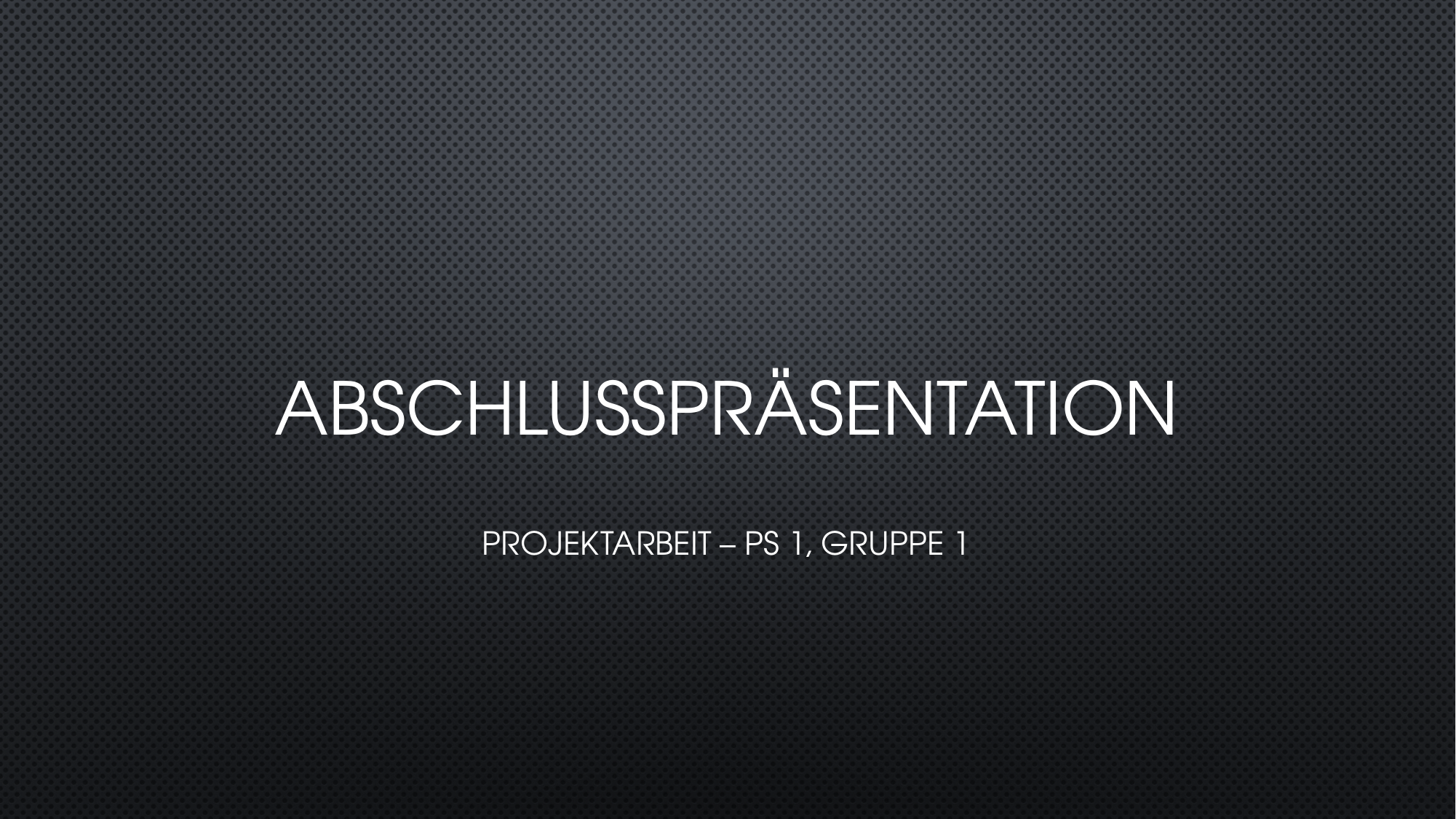

# AbschlussPräsentation

Projektarbeit – PS 1, Gruppe 1